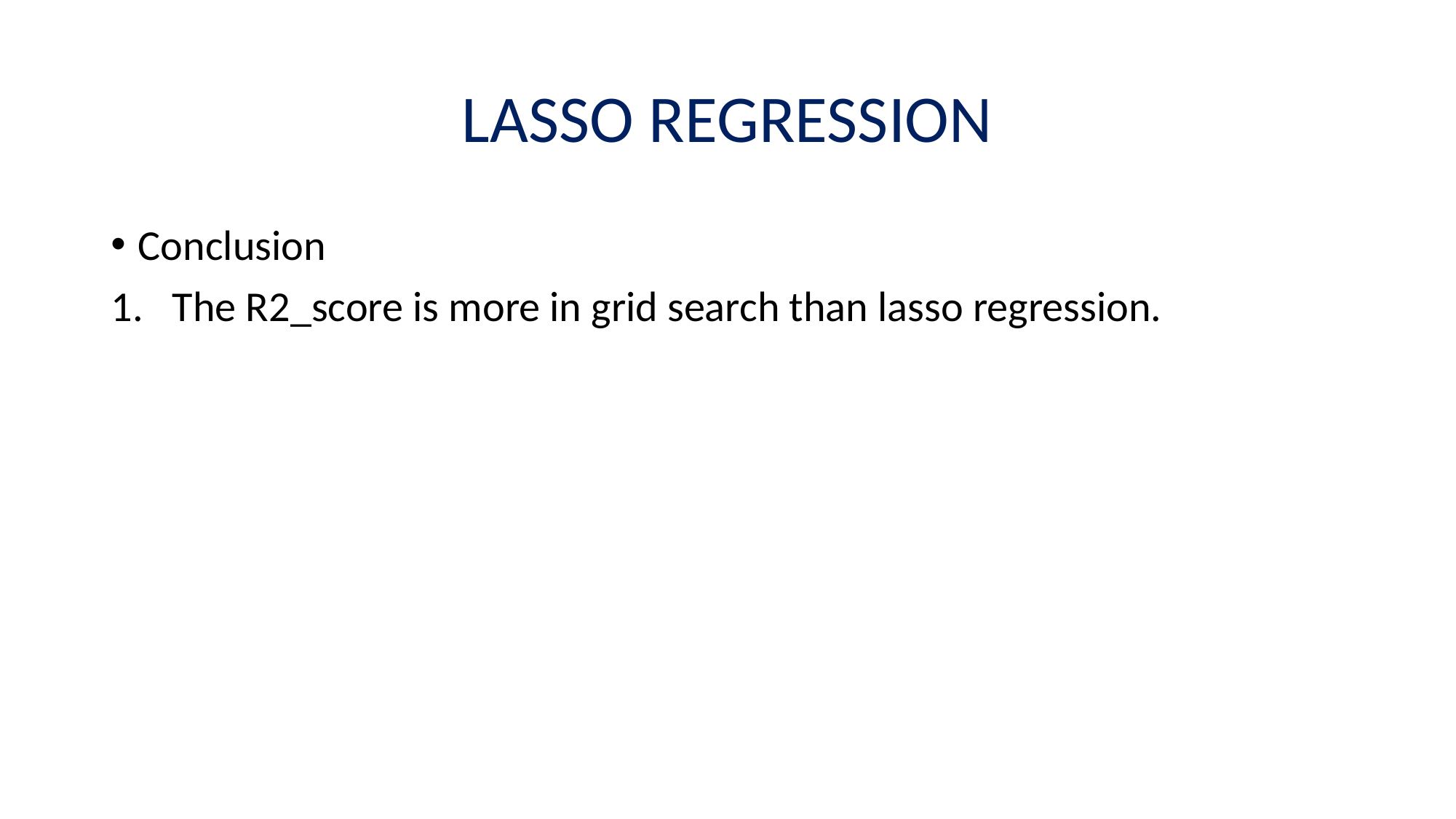

# LASSO REGRESSION
Conclusion
The R2_score is more in grid search than lasso regression.